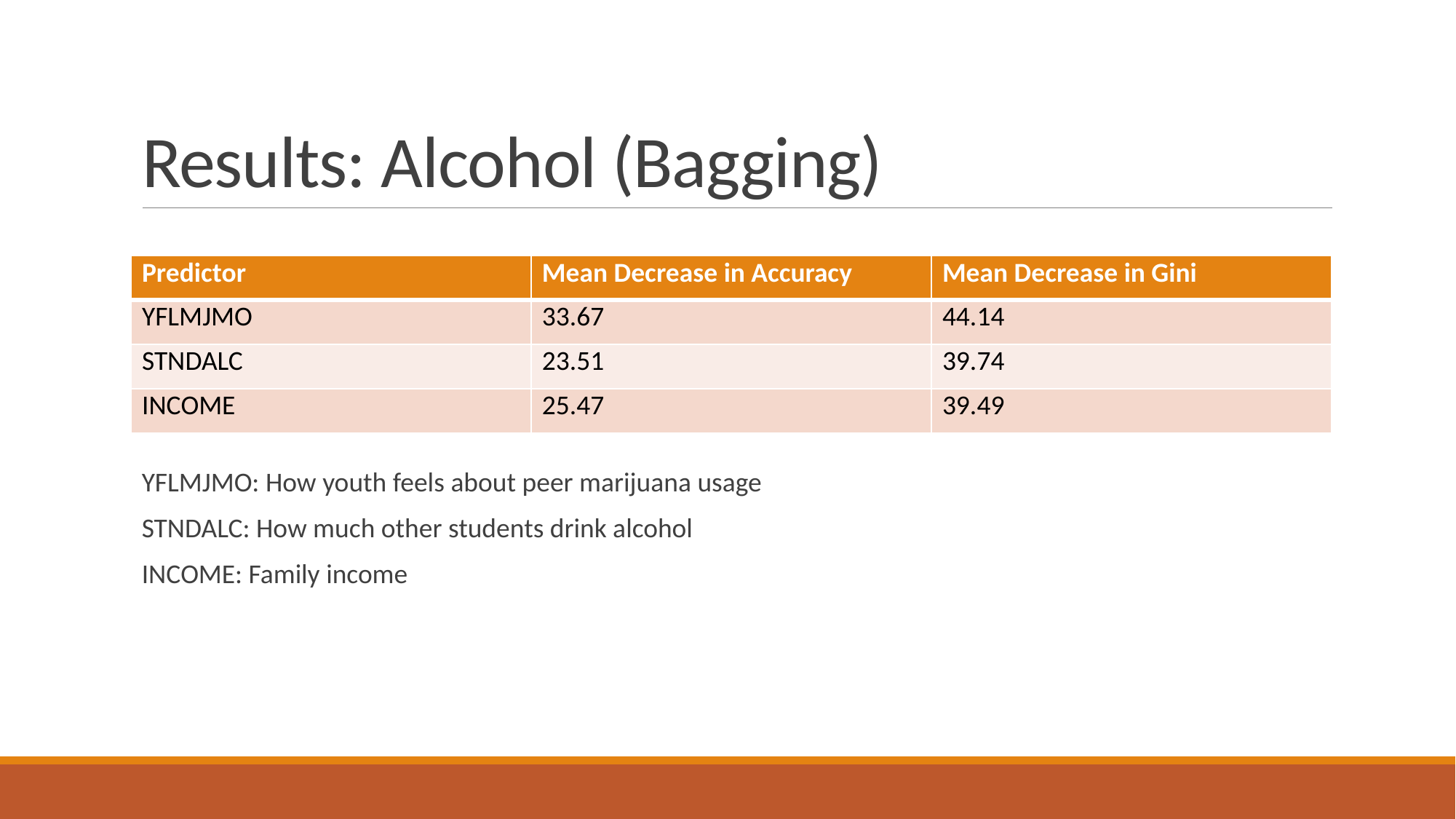

# Results: Alcohol (Bagging)
| Predictor | Mean Decrease in Accuracy | Mean Decrease in Gini |
| --- | --- | --- |
| YFLMJMO | 33.67 | 44.14 |
| STNDALC | 23.51 | 39.74 |
| INCOME | 25.47 | 39.49 |
YFLMJMO: How youth feels about peer marijuana usage
STNDALC: How much other students drink alcohol
INCOME: Family income